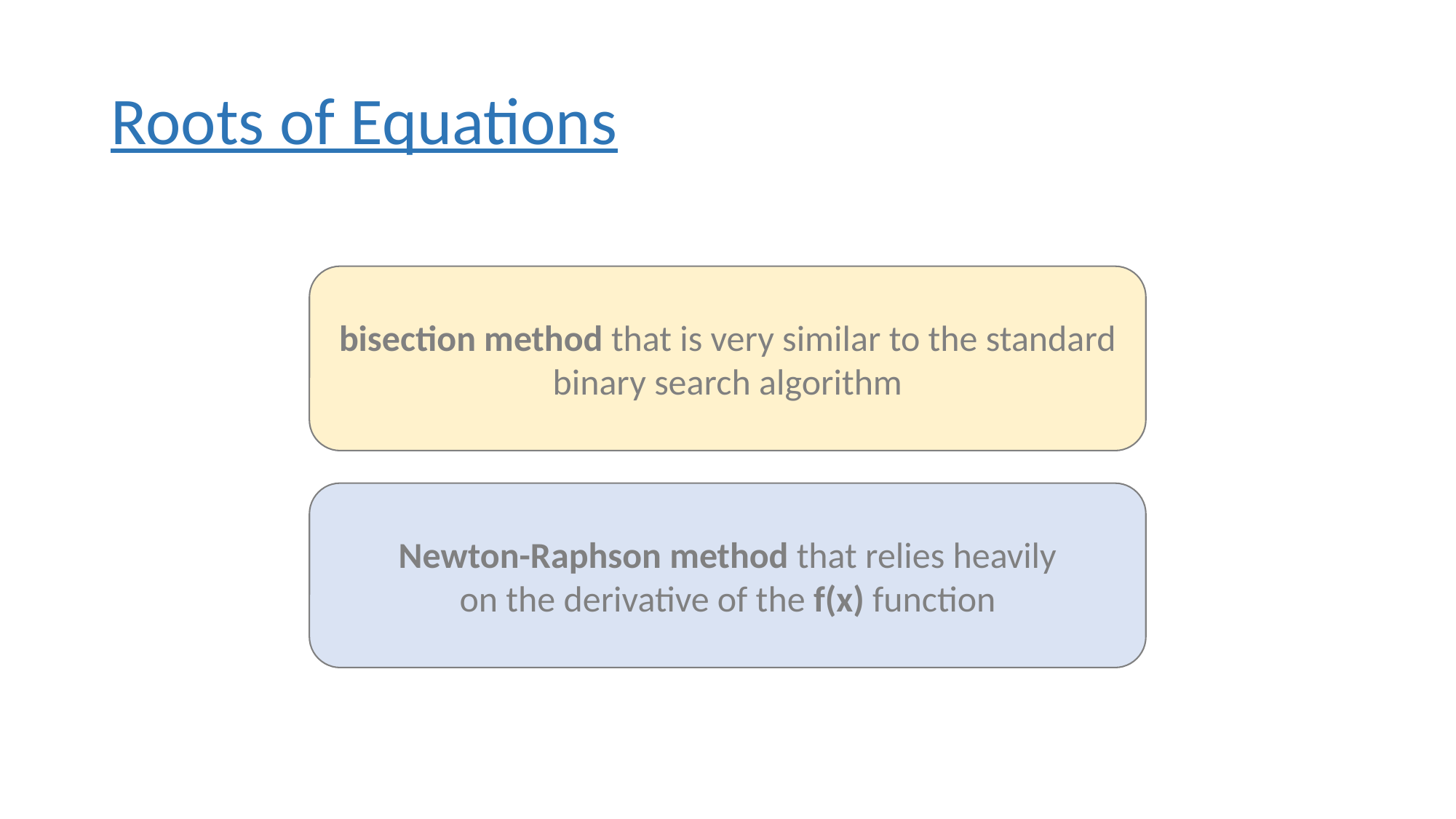

# Roots of Equations
bisection method that is very similar to the standard binary search algorithm
Newton-Raphson method that relies heavily
on the derivative of the f(x) function